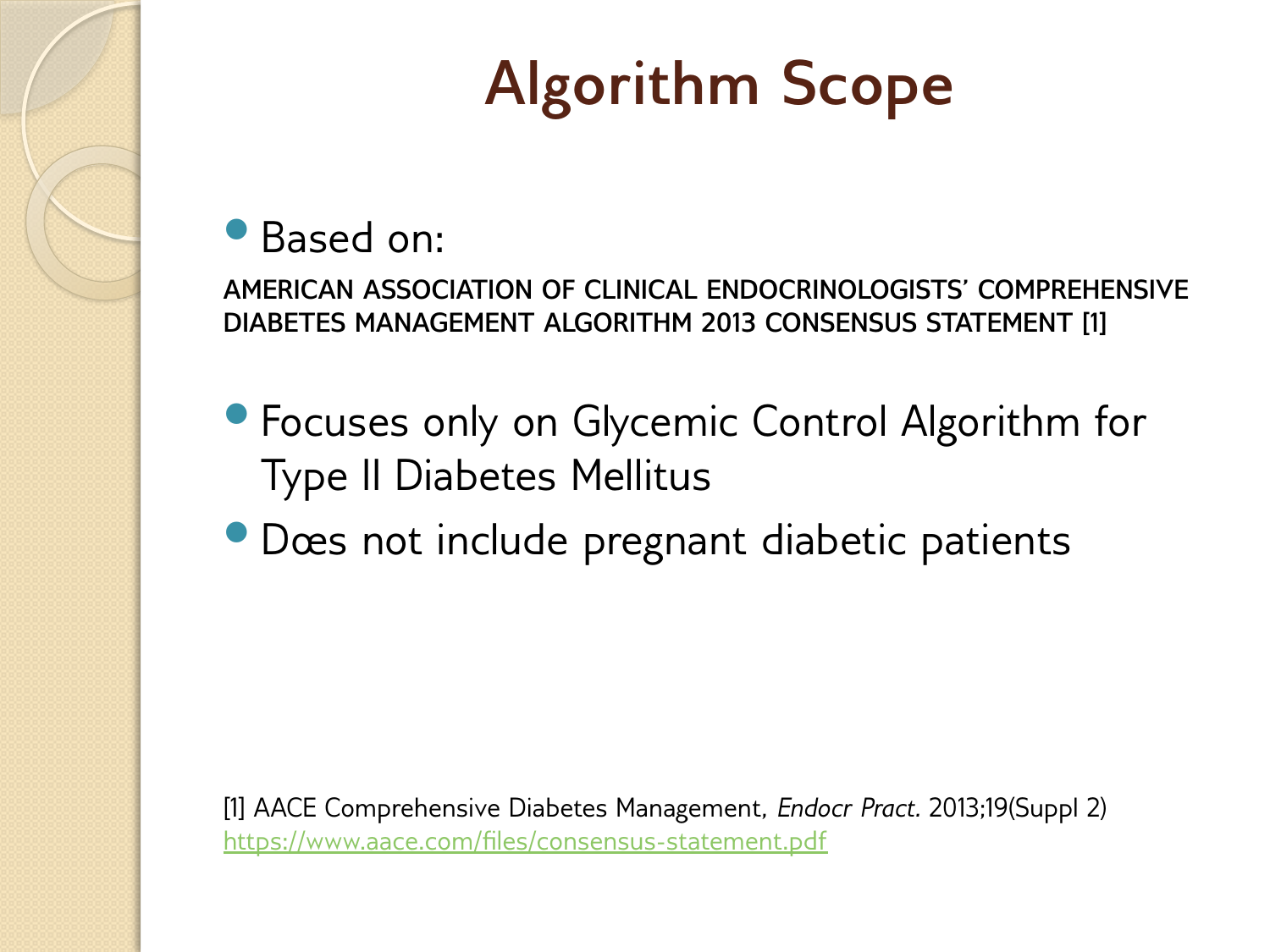

# Algorithm Scope
Based on:
AMERICAN ASSOCIATION OF CLINICAL ENDOCRINOLOGISTS’ COMPREHENSIVE DIABETES MANAGEMENT ALGORITHM 2013 CONSENSUS STATEMENT [1]

Focuses only on Glycemic Control Algorithm for Type II Diabetes Mellitus
Does not include pregnant diabetic patients

[1] AACE Comprehensive Diabetes Management, Endocr Pract. 2013;19(Suppl 2) https://www.aace.com/files/consensus-statement.pdf